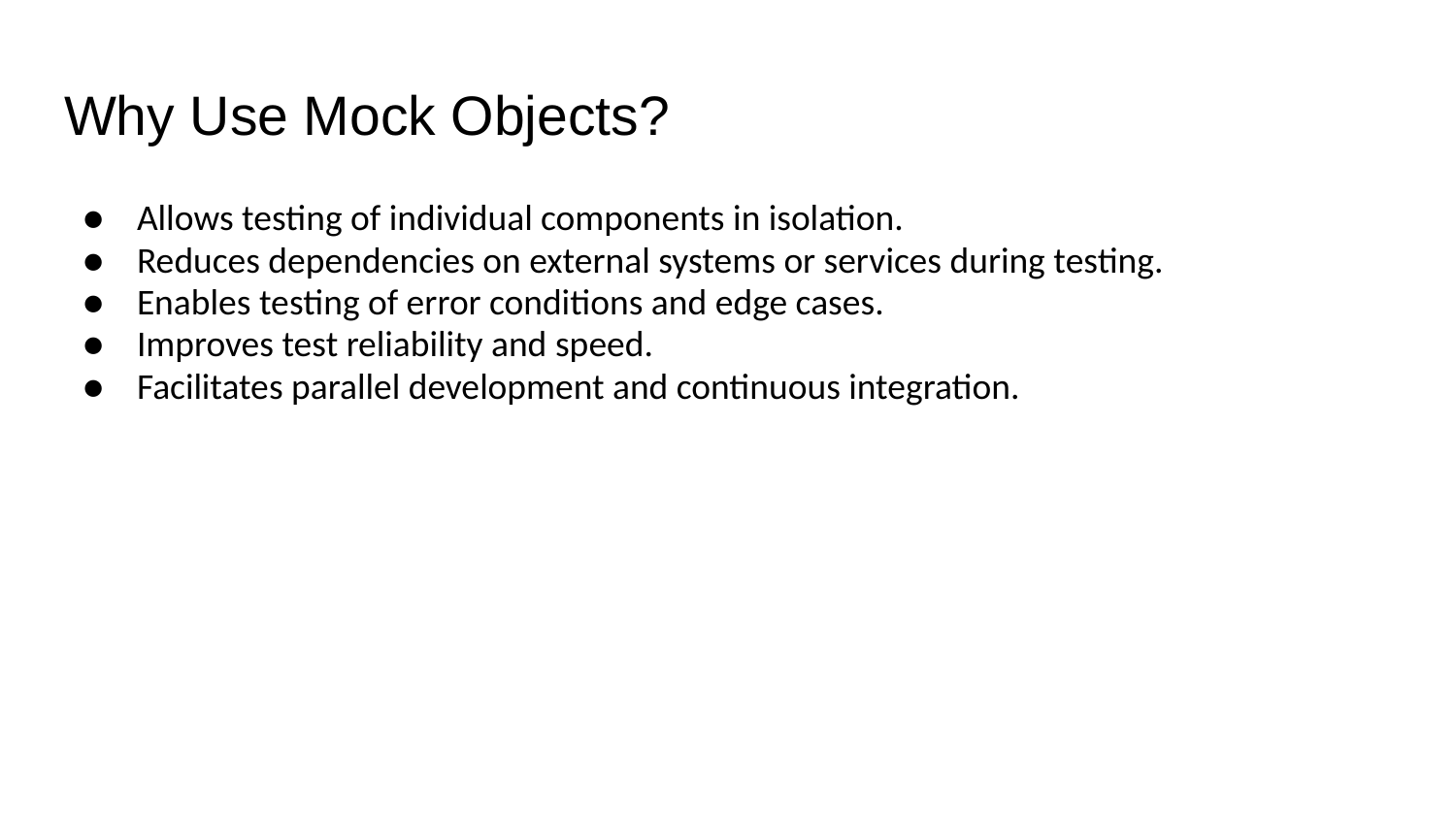

# Why Use Mock Objects?
Allows testing of individual components in isolation.
Reduces dependencies on external systems or services during testing.
Enables testing of error conditions and edge cases.
Improves test reliability and speed.
Facilitates parallel development and continuous integration.